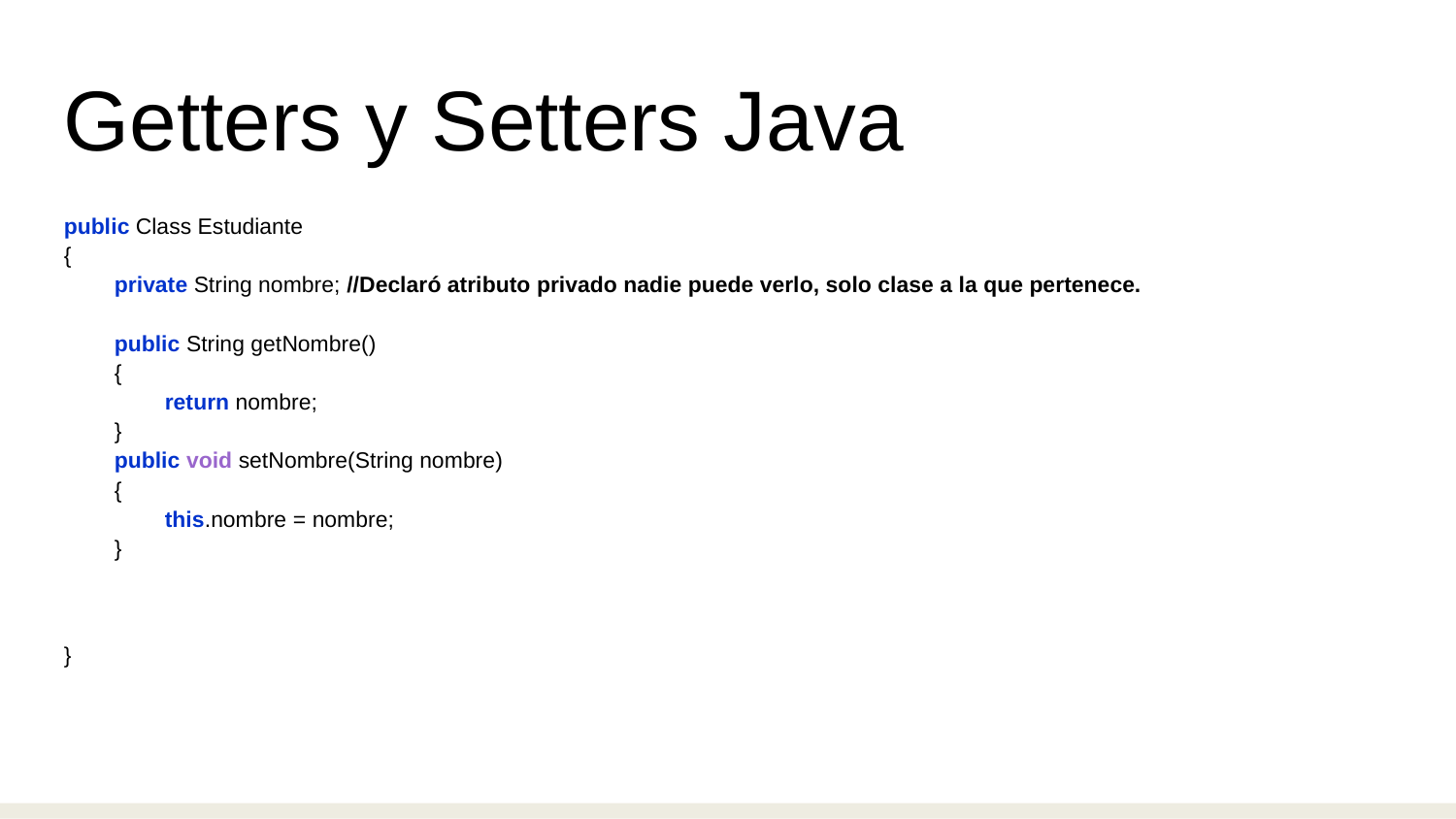

Getters y Setters Java
public Class Estudiante
{
        private String nombre; //Declaró atributo privado nadie puede verlo, solo clase a la que pertenece.
        public String getNombre()
        {
                return nombre;
        }
        public void setNombre(String nombre)
        {
                this.nombre = nombre;
        }
}